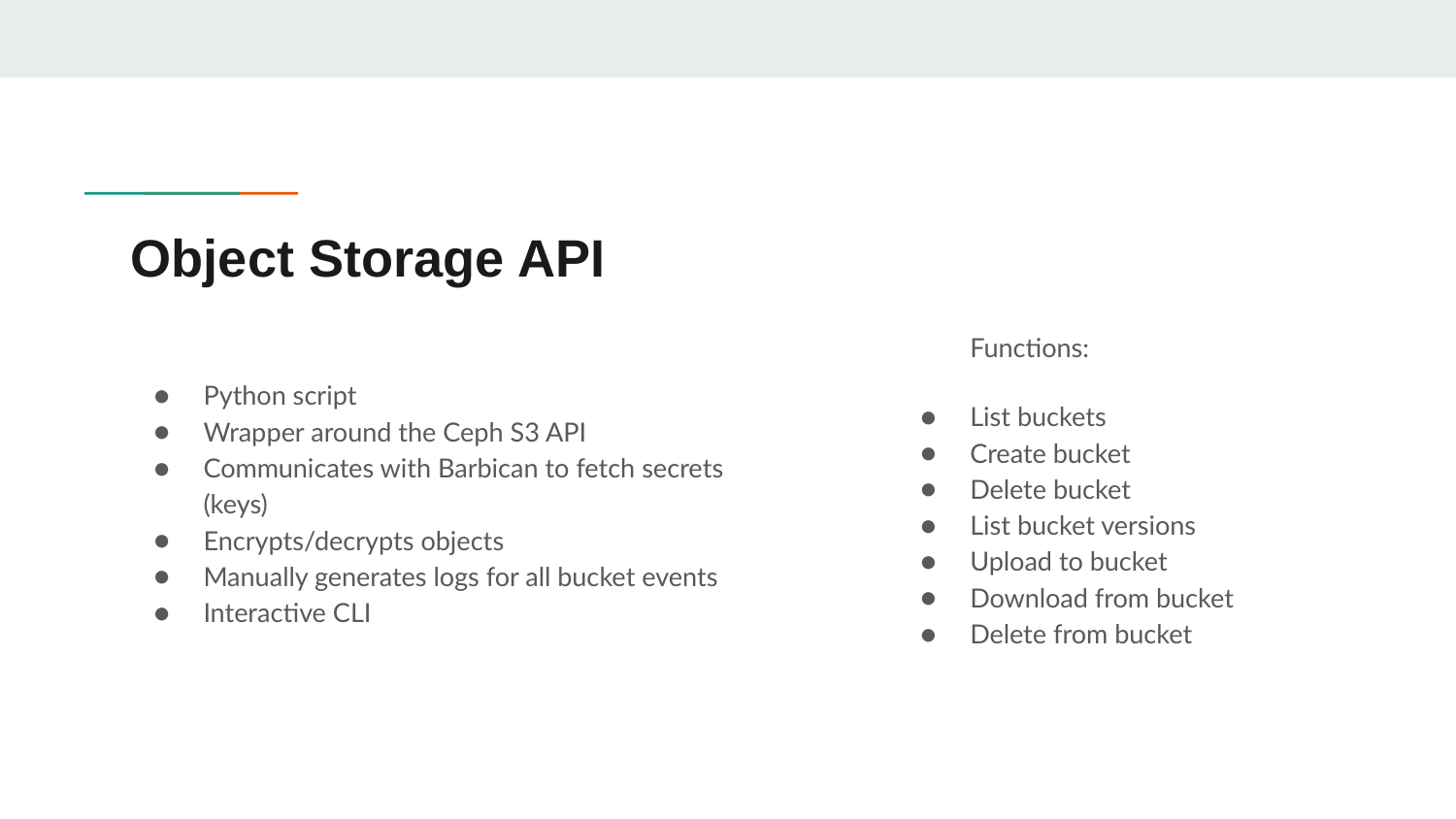

# Object Storage API
Functions:
List buckets
Create bucket
Delete bucket
List bucket versions
Upload to bucket
Download from bucket
Delete from bucket
Python script
Wrapper around the Ceph S3 API
Communicates with Barbican to fetch secrets (keys)
Encrypts/decrypts objects
Manually generates logs for all bucket events
Interactive CLI